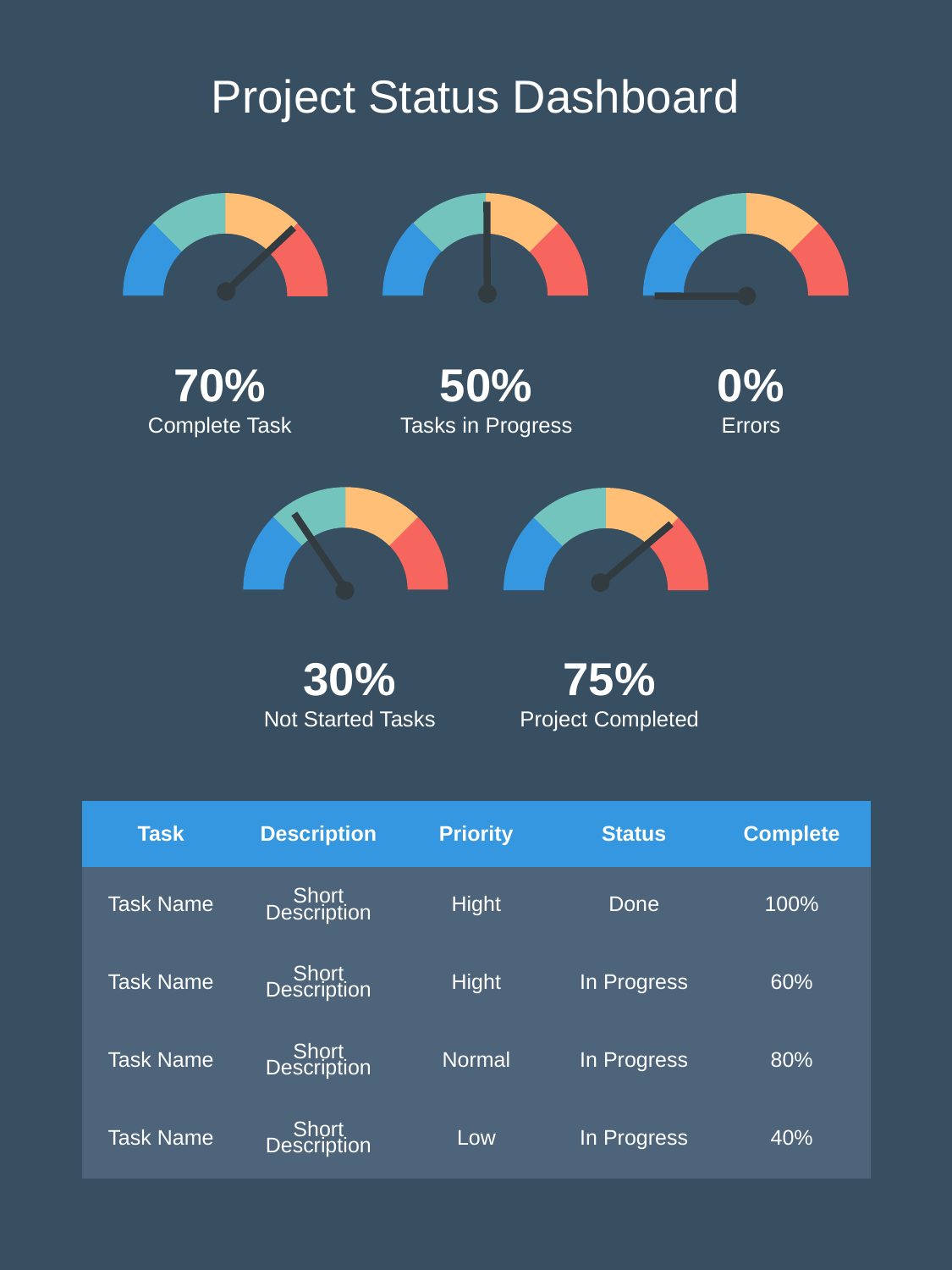

Project Status Dashboard

70%
50%
0%
Complete Task
Tasks in Progress
Errors

30%
75%
Not Started Tasks
Project Completed
| Task | Description | Priority | Status | Complete |
| --- | --- | --- | --- | --- |
| Task Name | Short Description | Hight | Done | 100% |
| Task Name | Short Description | Hight | In Progress | 60% |
| Task Name | Short Description | Normal | In Progress | 80% |
| Task Name | Short Description | Low | In Progress | 40% |